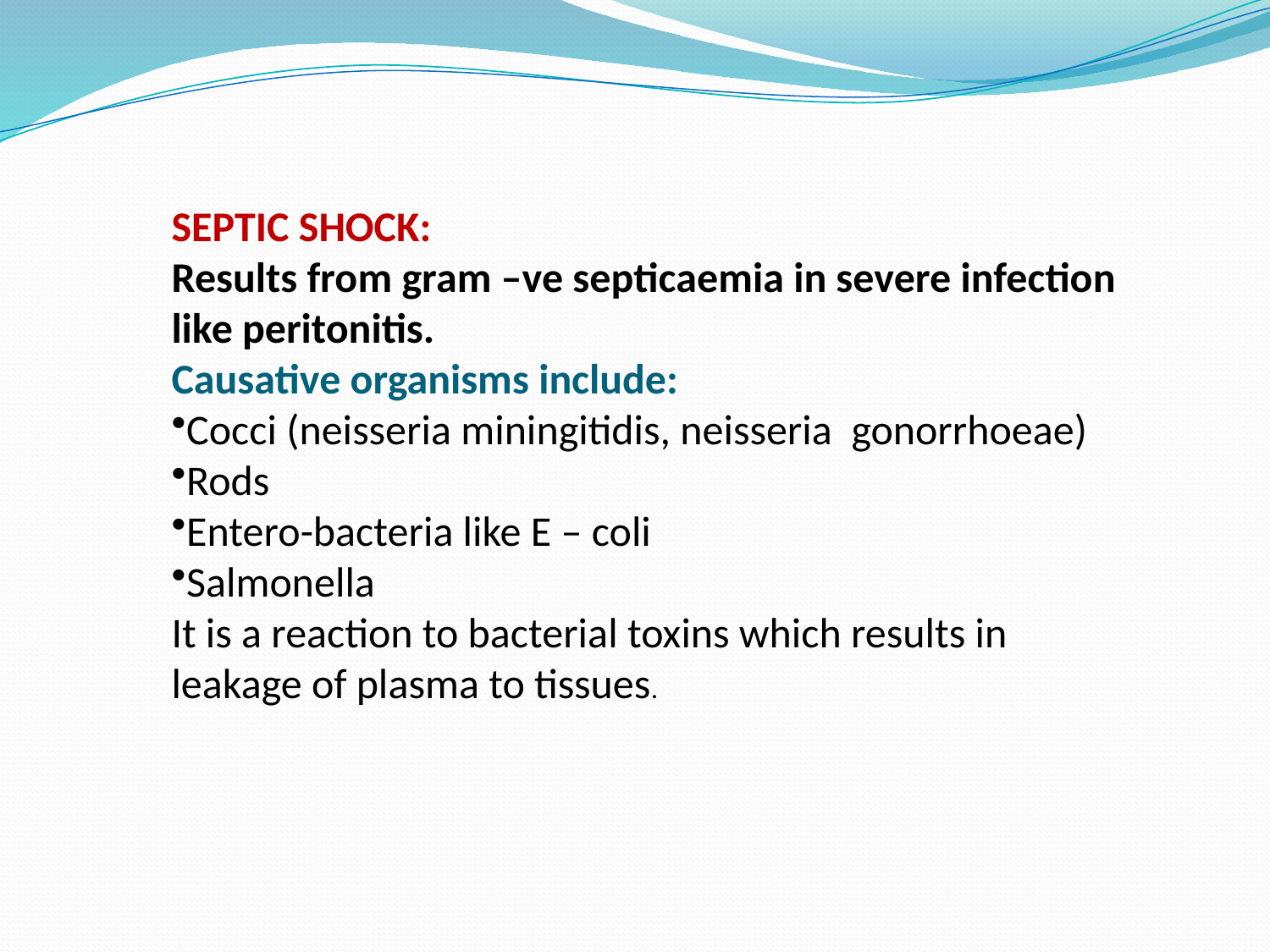

SEPTIC SHOCK:
Results from gram –ve septicaemia in severe infection like peritonitis.
Causative organisms include:
Cocci (neisseria miningitidis, neisseria  gonorrhoeae)
Rods
Entero-bacteria like E – coli
Salmonella
It is a reaction to bacterial toxins which results in leakage of plasma to tissues.